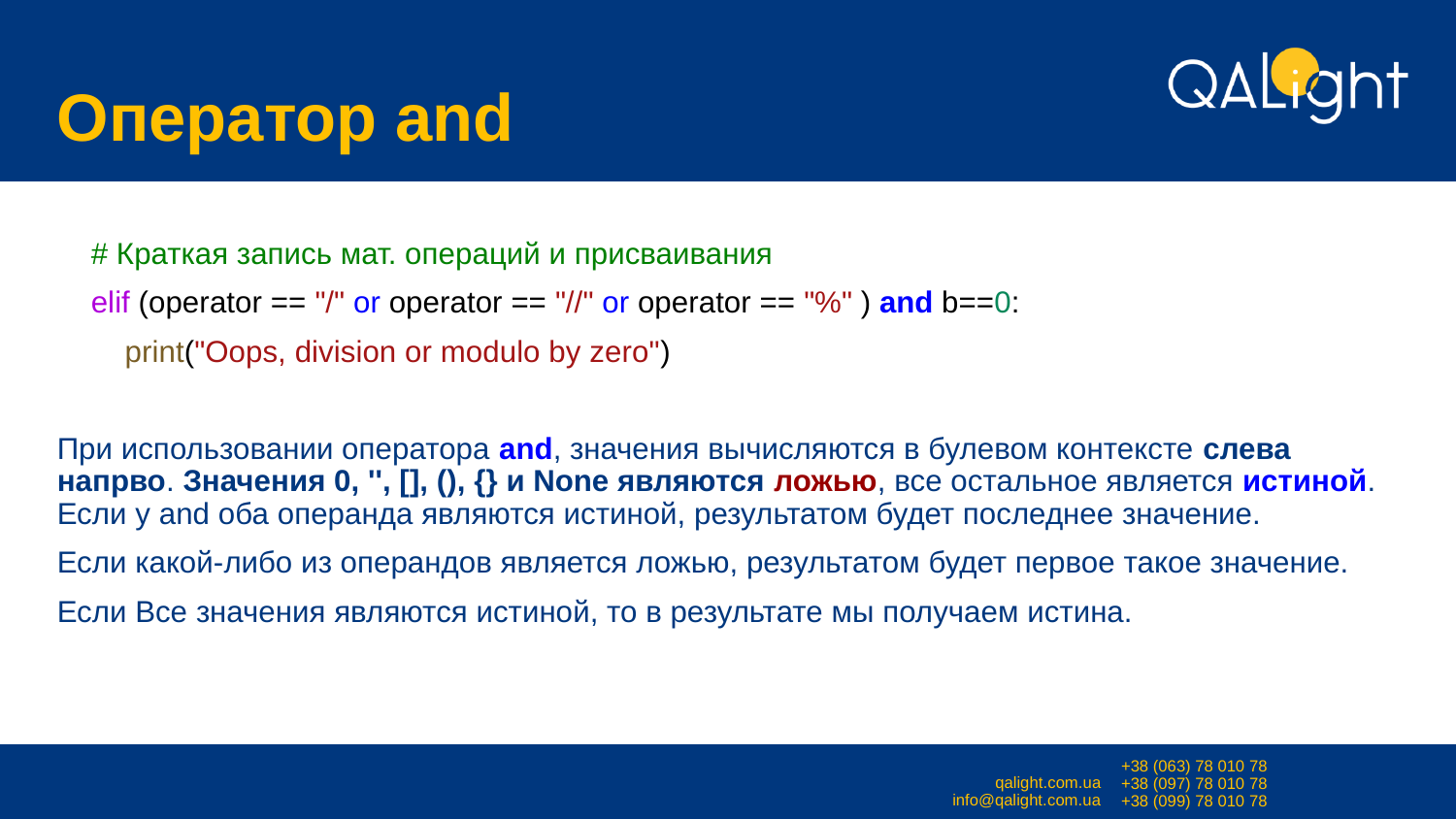

# Оператор and
    # Краткая запись мат. операций и присваивания
    elif (operator == "/" or operator == "//" or operator == "%" ) and b==0:
        print("Oops, division or modulo by zero")

При использовании оператора and, значения вычисляются в булевом контексте слева напрво. Значения 0, '', [], (), {} и None являются ложью, все остальное является истиной. Если у and оба операнда являются истиной, результатом будет последнее значение.
Если какой-либо из операндов является ложью, результатом будет первое такое значение.
Если Все значения являются истиной, то в результате мы получаем истина.